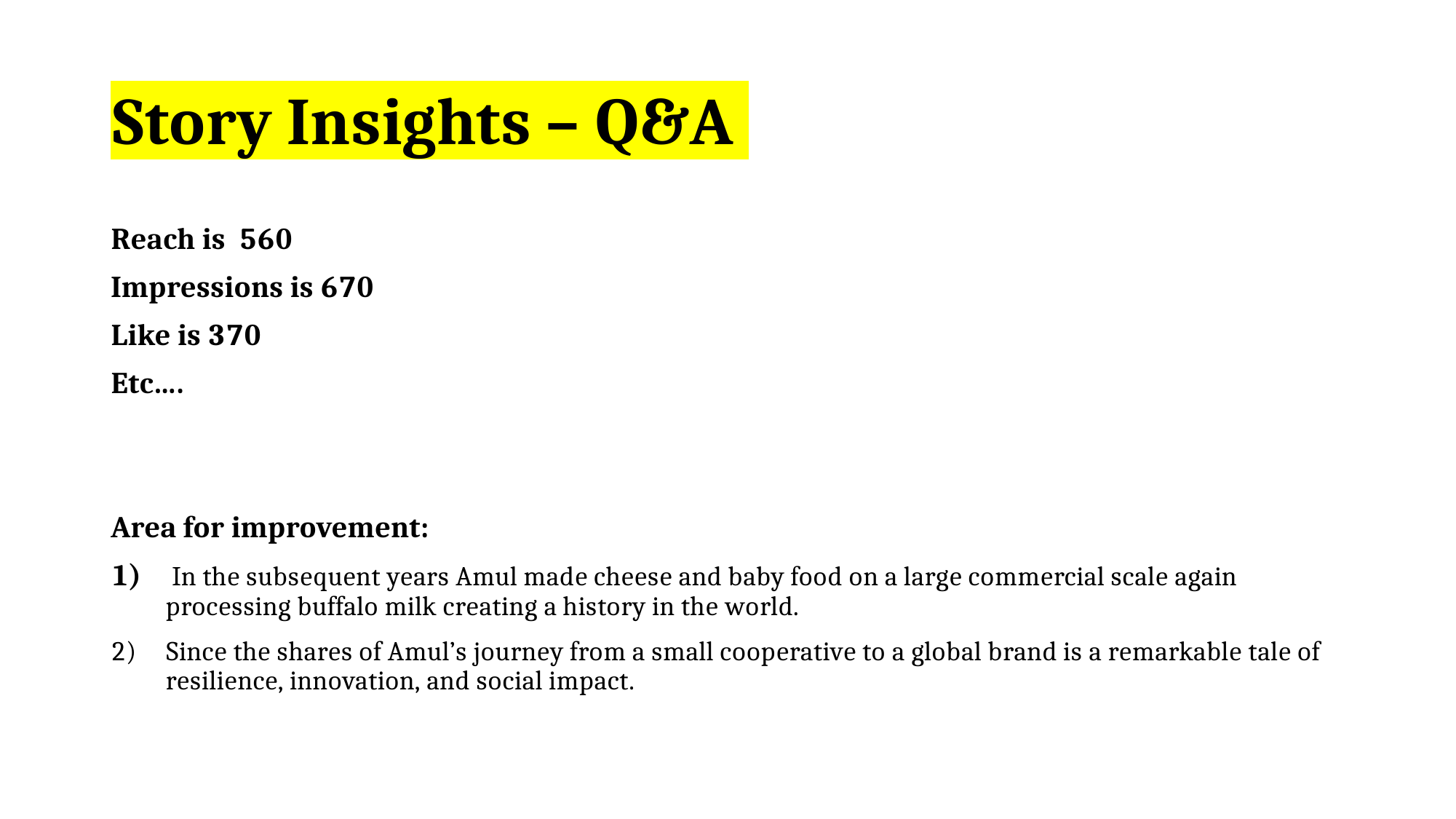

# Story Insights – Q&A
Reach is  560
Impressions is 670
Like is 370
Etc….

Area for improvement:
 In the subsequent years Amul made cheese and baby food on a large commercial scale again processing buffalo milk creating a history in the world.
Since the shares of Amul’s journey from a small cooperative to a global brand is a remarkable tale of resilience, innovation, and social impact.